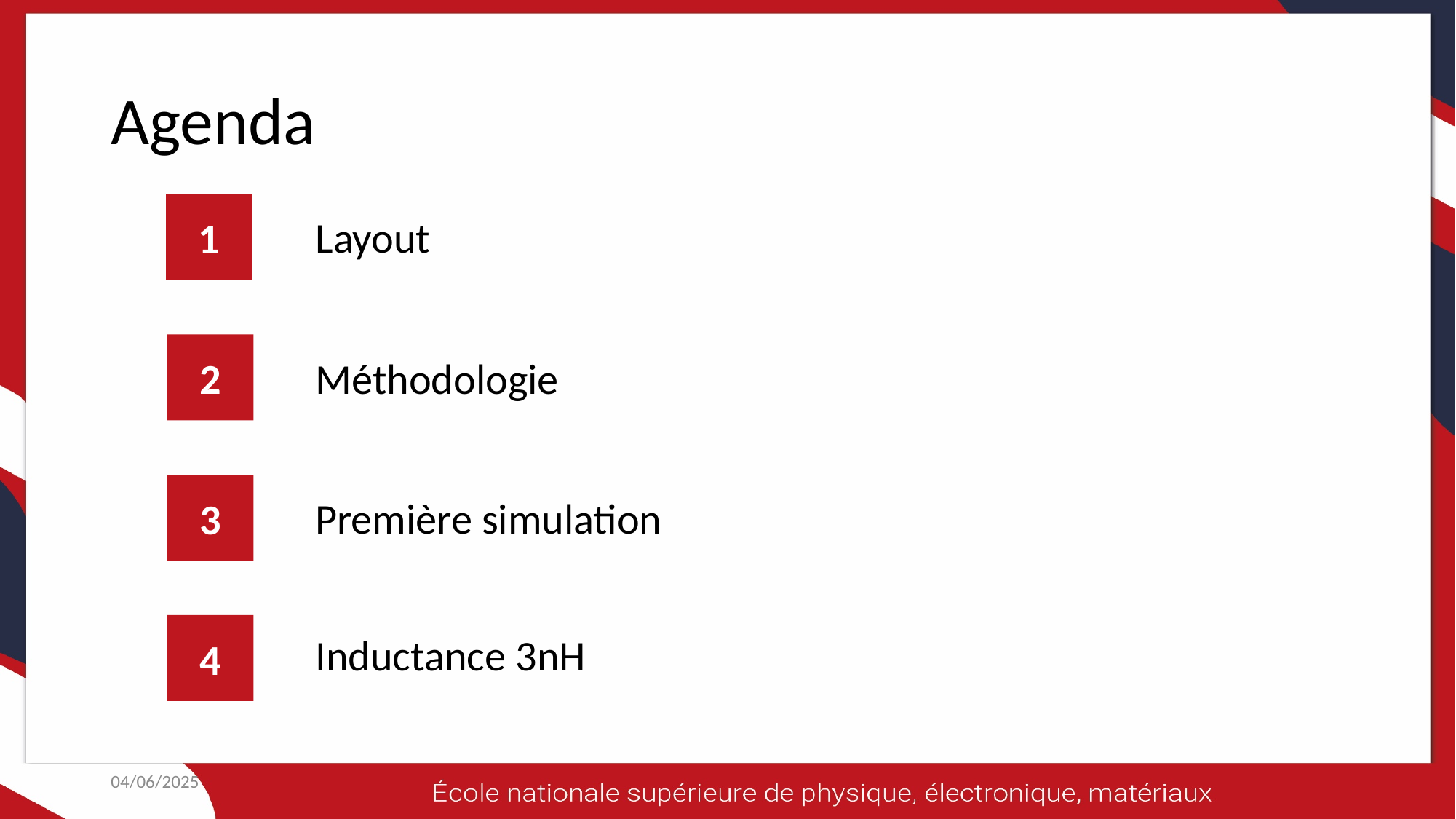

# Agenda
1
Layout
2
Méthodologie
3
Première simulation
4
Inductance 3nH
04/06/2025
2